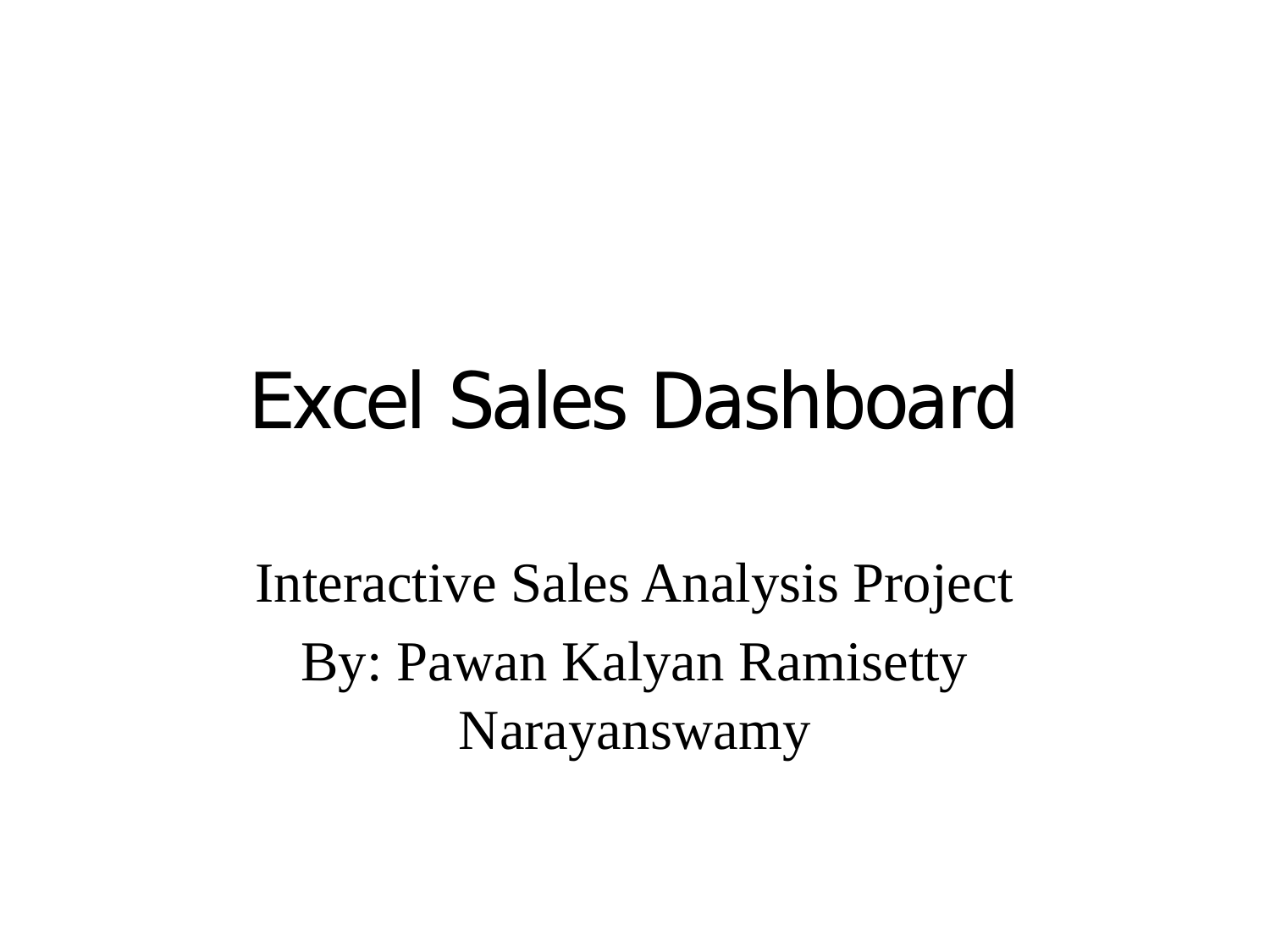

# Excel Sales Dashboard
Interactive Sales Analysis Project
By: Pawan Kalyan Ramisetty Narayanswamy